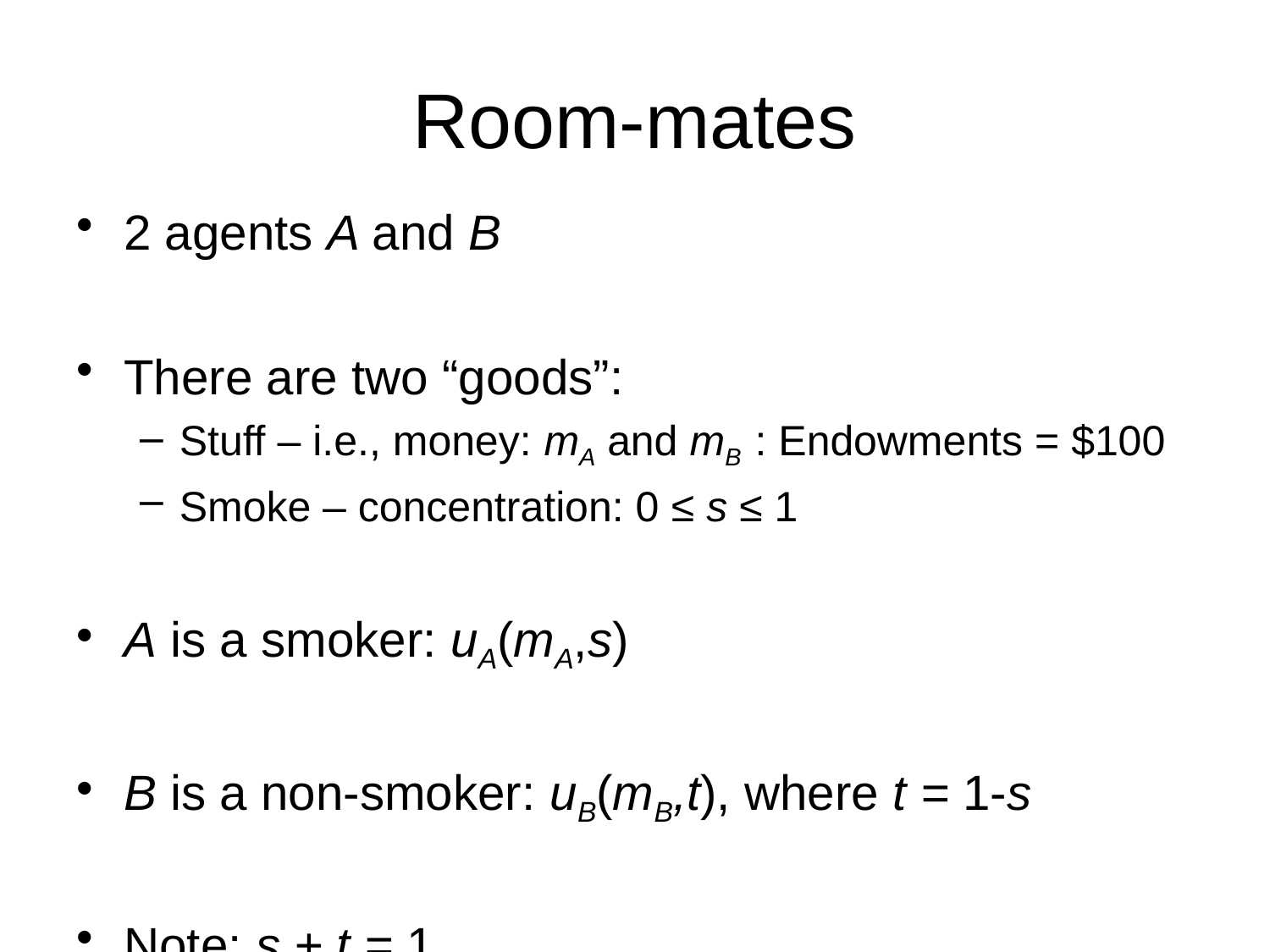

# Room-mates
2 agents A and B

There are two “goods”:
Stuff – i.e., money: mA and mB  : Endowments = $100
Smoke – concentration: 0 ≤ s ≤ 1

A is a smoker: uA(mA,s)

B is a non-smoker: uB(mB,t), where t = 1-s

Note: s + t = 1